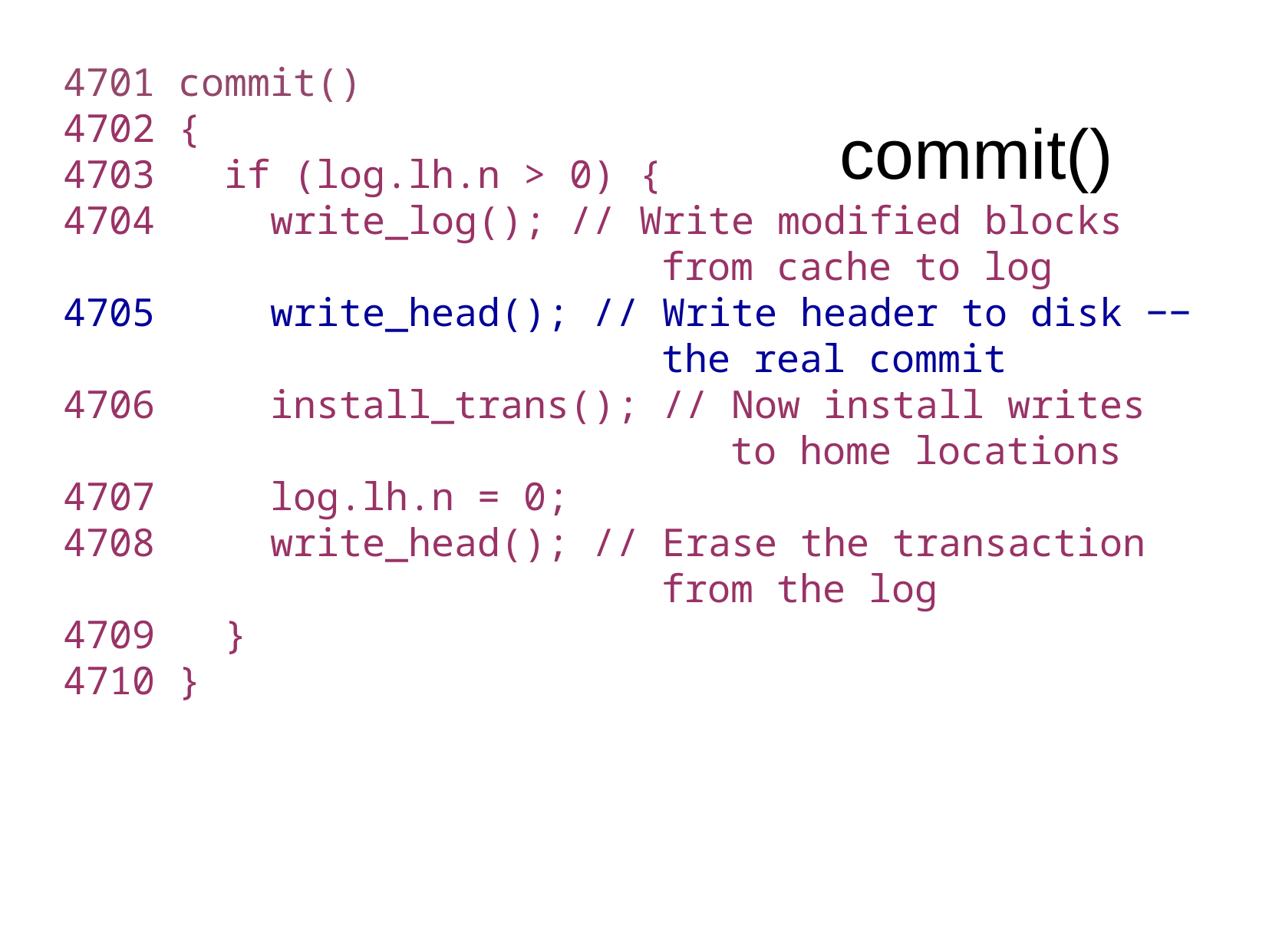

4701 commit()
4702 {
4703   if (log.lh.n > 0) {
4704     write_log(); // Write modified blocks
                          from cache to log
4705     write_head(); // Write header to disk −−
                          the real commit
4706     install_trans(); // Now install writes
                             to home locations
4707     log.lh.n = 0;
4708     write_head(); // Erase the transaction
                          from the log
4709   }
4710 }
commit()